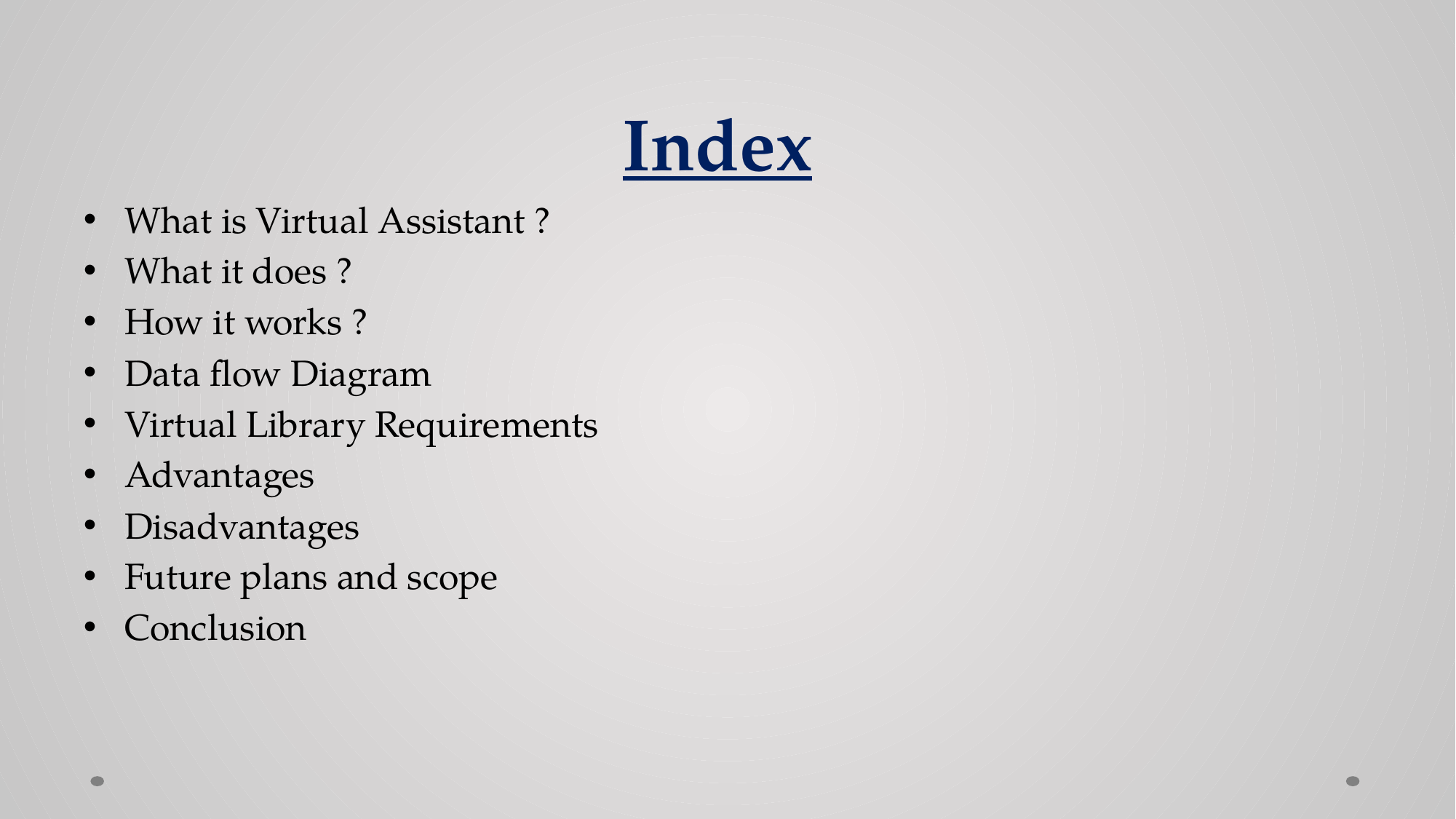

# Index
What is Virtual Assistant ?
What it does ?
How it works ?
Data flow Diagram
Virtual Library Requirements
Advantages
Disadvantages
Future plans and scope
Conclusion